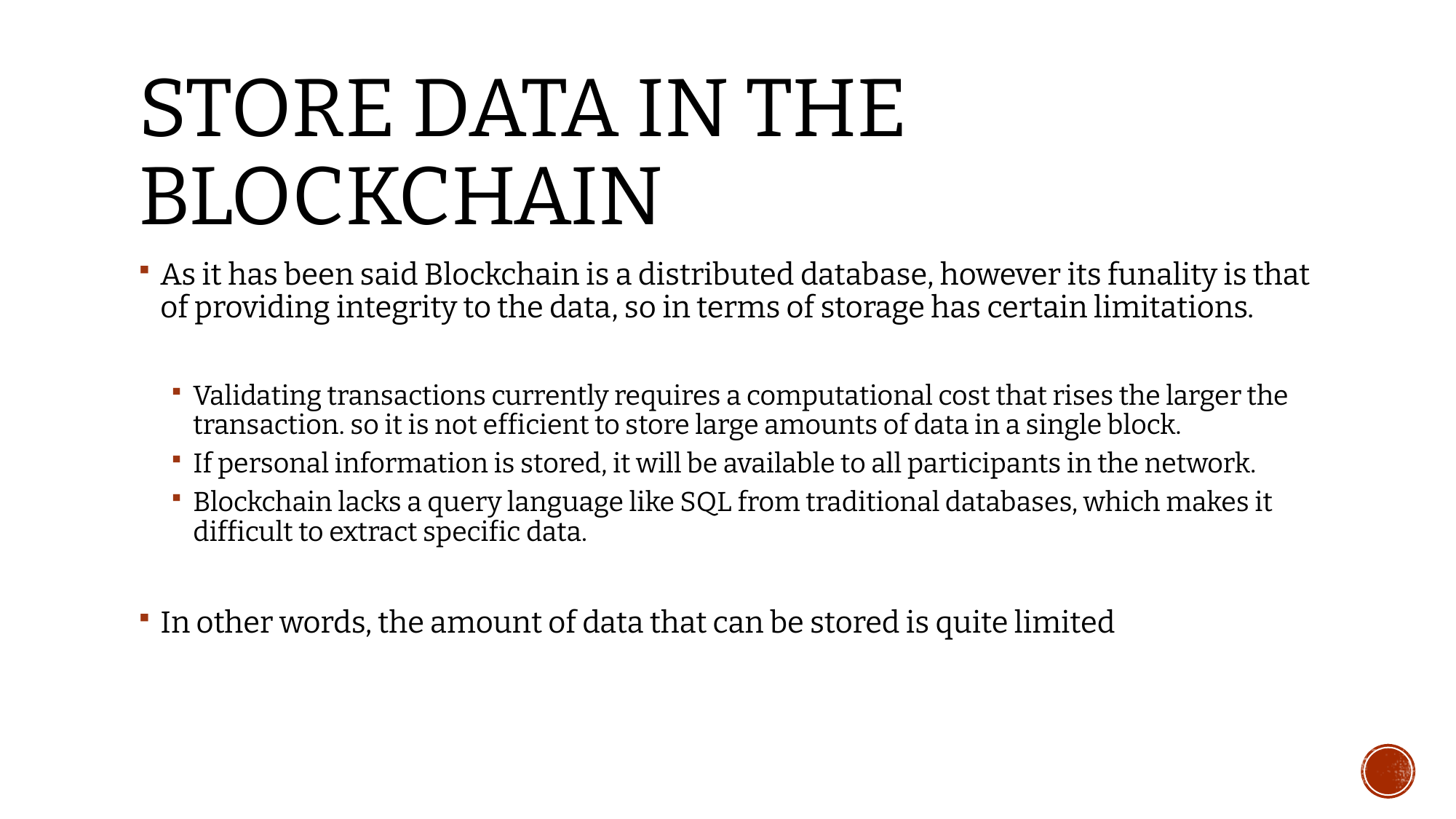

# Store data in the blockchain
As it has been said Blockchain is a distributed database, however its funality is that of providing integrity to the data, so in terms of storage has certain limitations.

Validating transactions currently requires a computational cost that rises the larger the transaction. so it is not efficient to store large amounts of data in a single block.
If personal information is stored, it will be available to all participants in the network.
Blockchain lacks a query language like SQL from traditional databases, which makes it difficult to extract specific data.

In other words, the amount of data that can be stored is quite limited